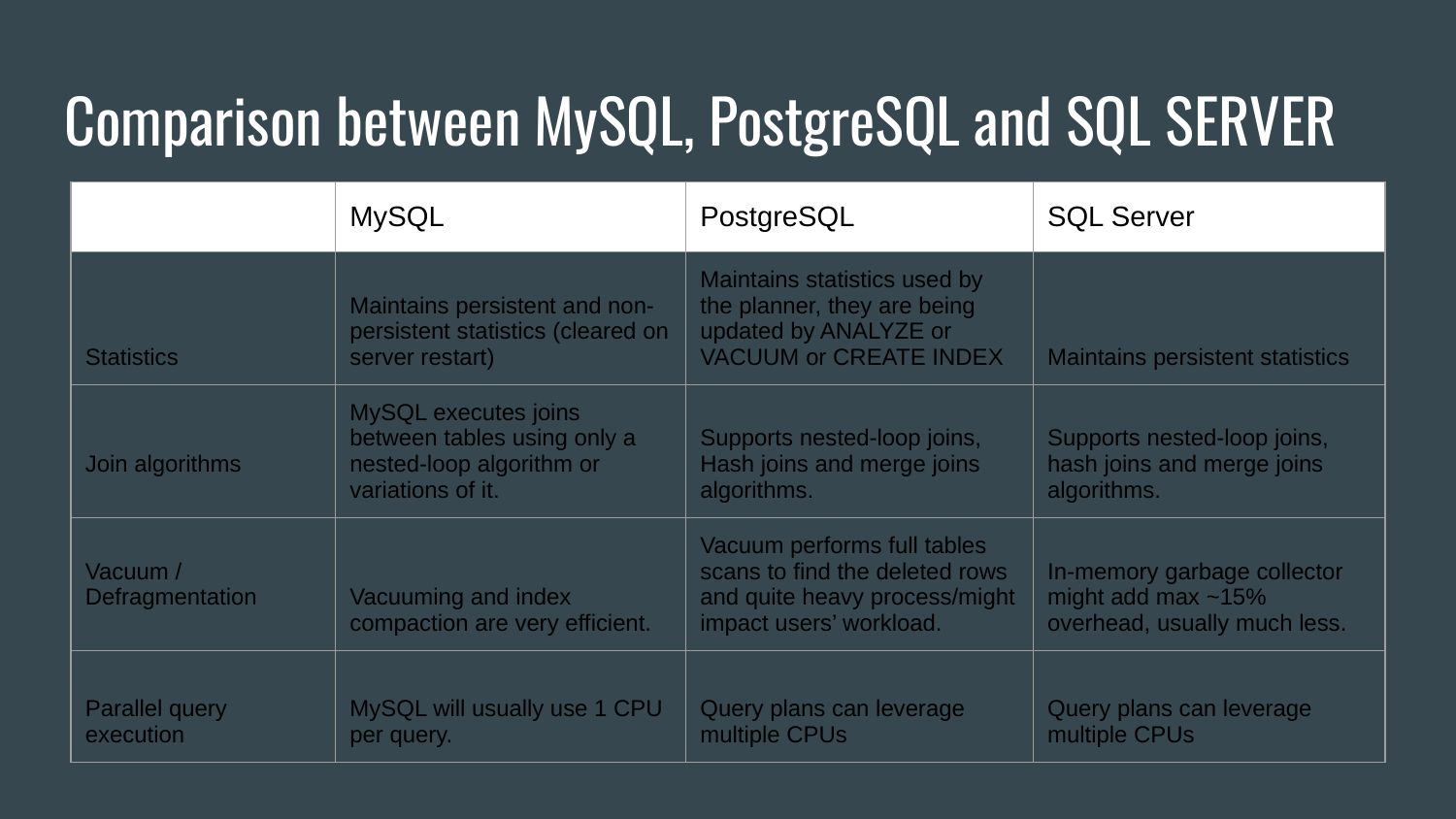

# Comparison between MySQL, PostgreSQL and SQL SERVER
|  | MySQL | PostgreSQL | SQL Server |
| --- | --- | --- | --- |
| Statistics | Maintains persistent and non-persistent statistics (cleared on server restart) | Maintains statistics used by the planner, they are being updated by ANALYZE or VACUUM or CREATE INDEX | Maintains persistent statistics |
| Join algorithms | MySQL executes joins between tables using only a nested-loop algorithm or variations of it. | Supports nested-loop joins, Hash joins and merge joins algorithms. | Supports nested-loop joins, hash joins and merge joins algorithms. |
| Vacuum / Defragmentation | Vacuuming and index compaction are very efficient. | Vacuum performs full tables scans to find the deleted rows and quite heavy process/might impact users’ workload. | In-memory garbage collector might add max ~15% overhead, usually much less. |
| Parallel query execution | MySQL will usually use 1 CPU per query. | Query plans can leverage multiple CPUs | Query plans can leverage multiple CPUs |
SQL Server